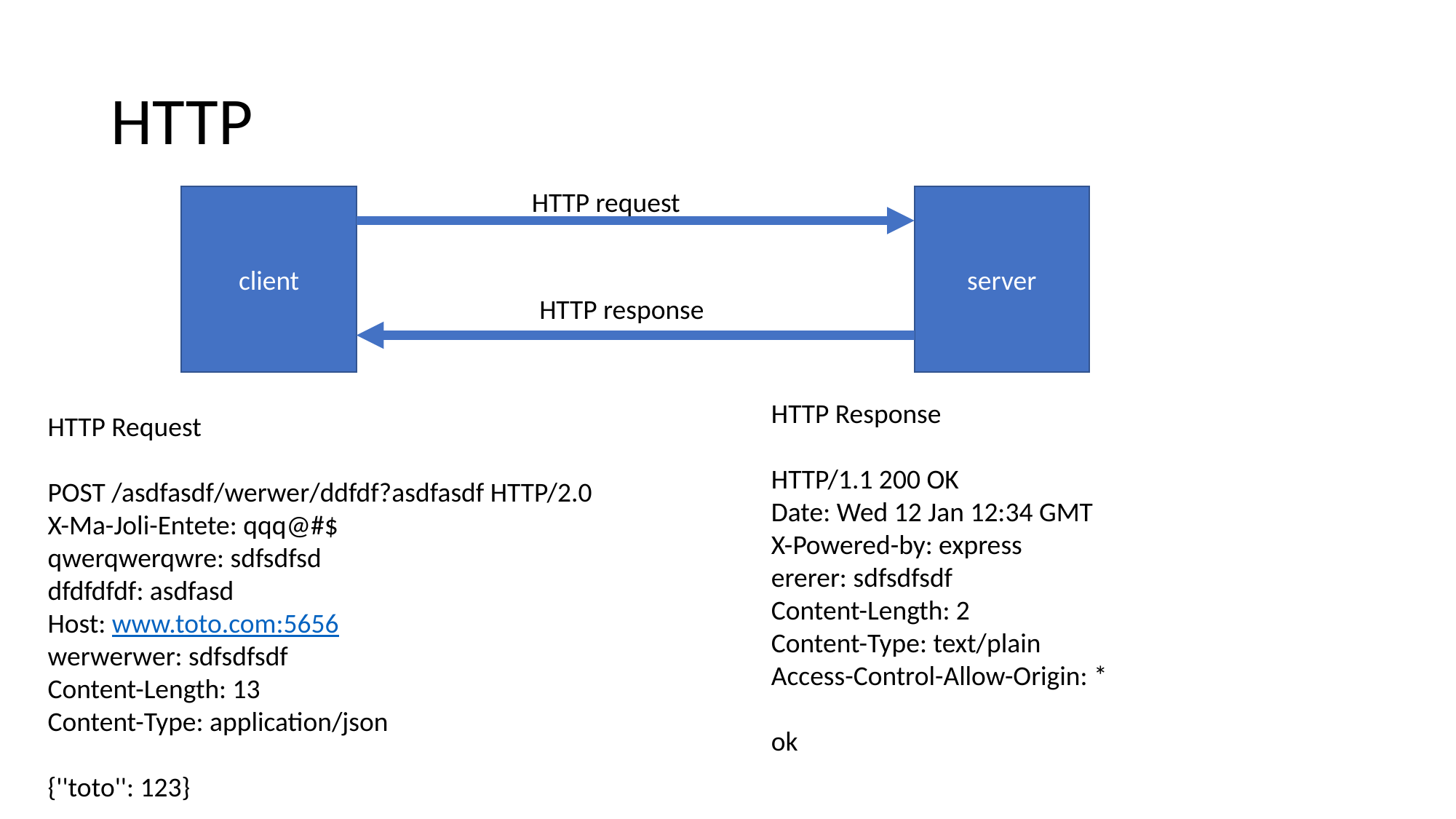

# HTTP
HTTP request
client
server
HTTP response
HTTP Response

HTTP/1.1 200 OK
Date: Wed 12 Jan 12:34 GMT
X-Powered-by: express
ererer: sdfsdfsdf
Content-Length: 2
Content-Type: text/plain
Access-Control-Allow-Origin: *

ok
HTTP Request

POST /asdfasdf/werwer/ddfdf?asdfasdf HTTP/2.0
X-Ma-Joli-Entete: qqq@#$
qwerqwerqwre: sdfsdfsd
dfdfdfdf: asdfasd
Host: www.toto.com:5656
werwerwer: sdfsdfsdf
Content-Length: 13
Content-Type: application/json

{''toto'': 123}